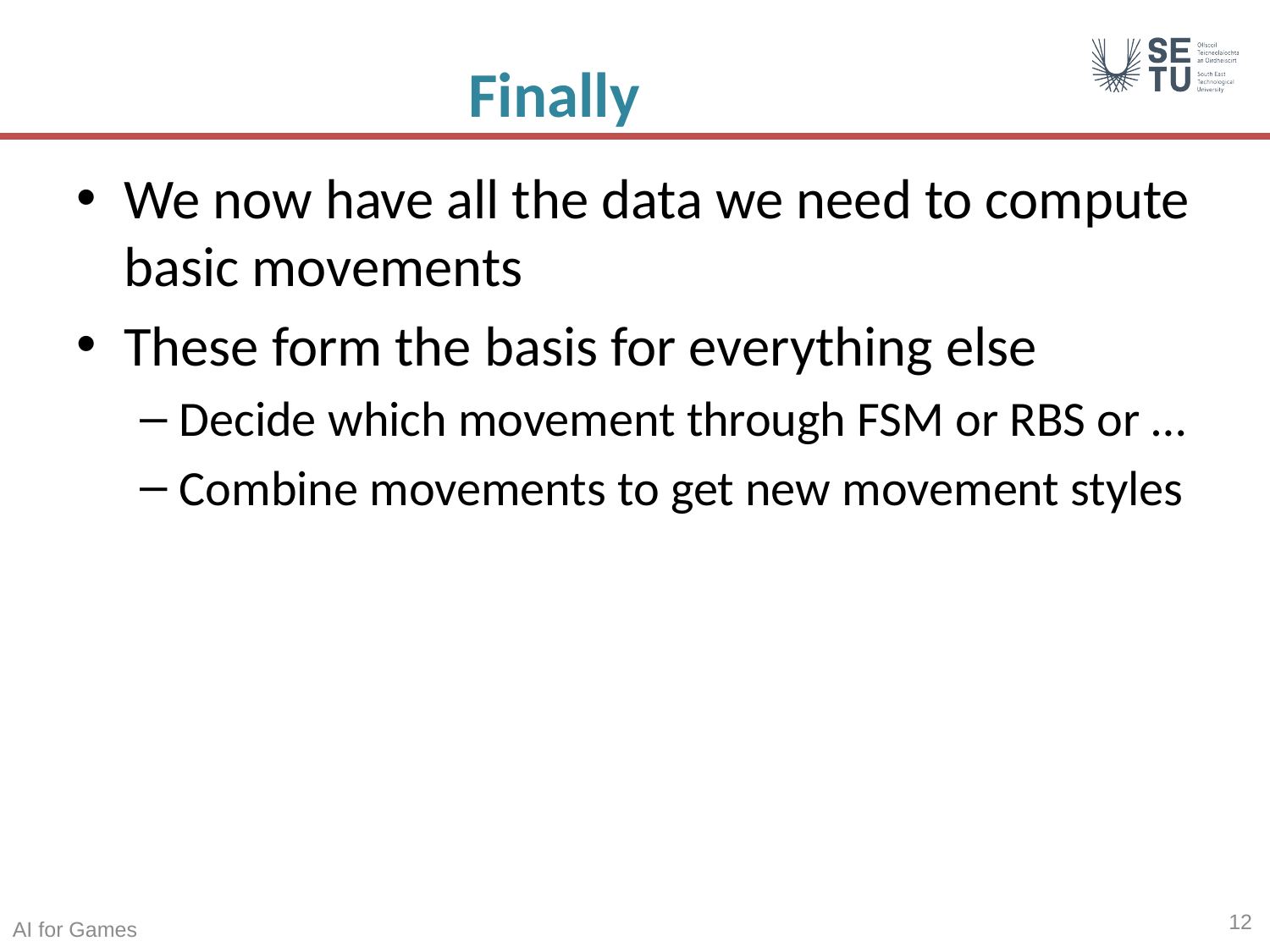

# Finally
We now have all the data we need to compute basic movements
These form the basis for everything else
Decide which movement through FSM or RBS or …
Combine movements to get new movement styles
12